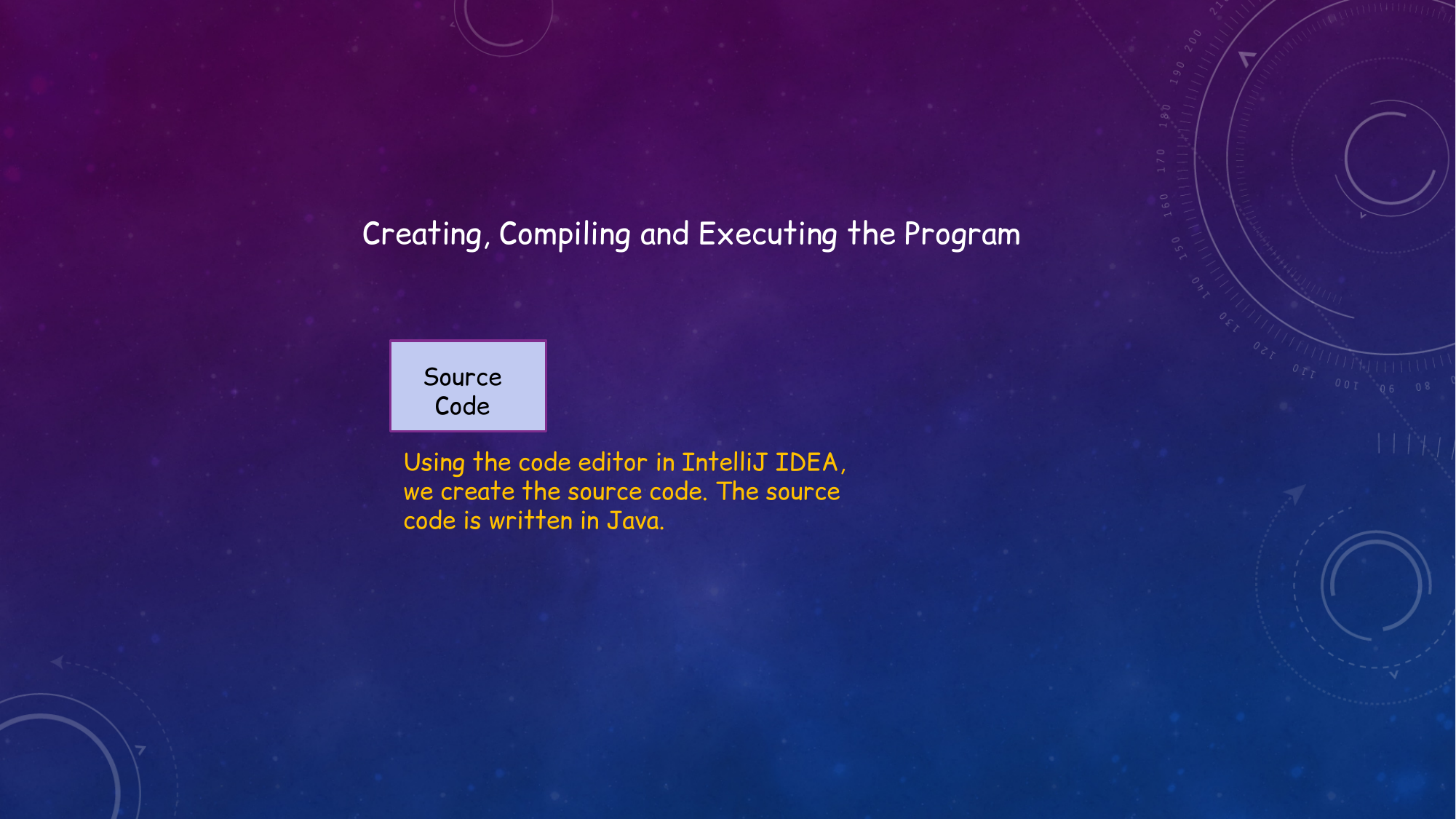

Creating, Compiling and Executing the Program

Source
Code
Using the code editor in IntelliJ IDEA,
we create the source code. The source
code is written in Java.